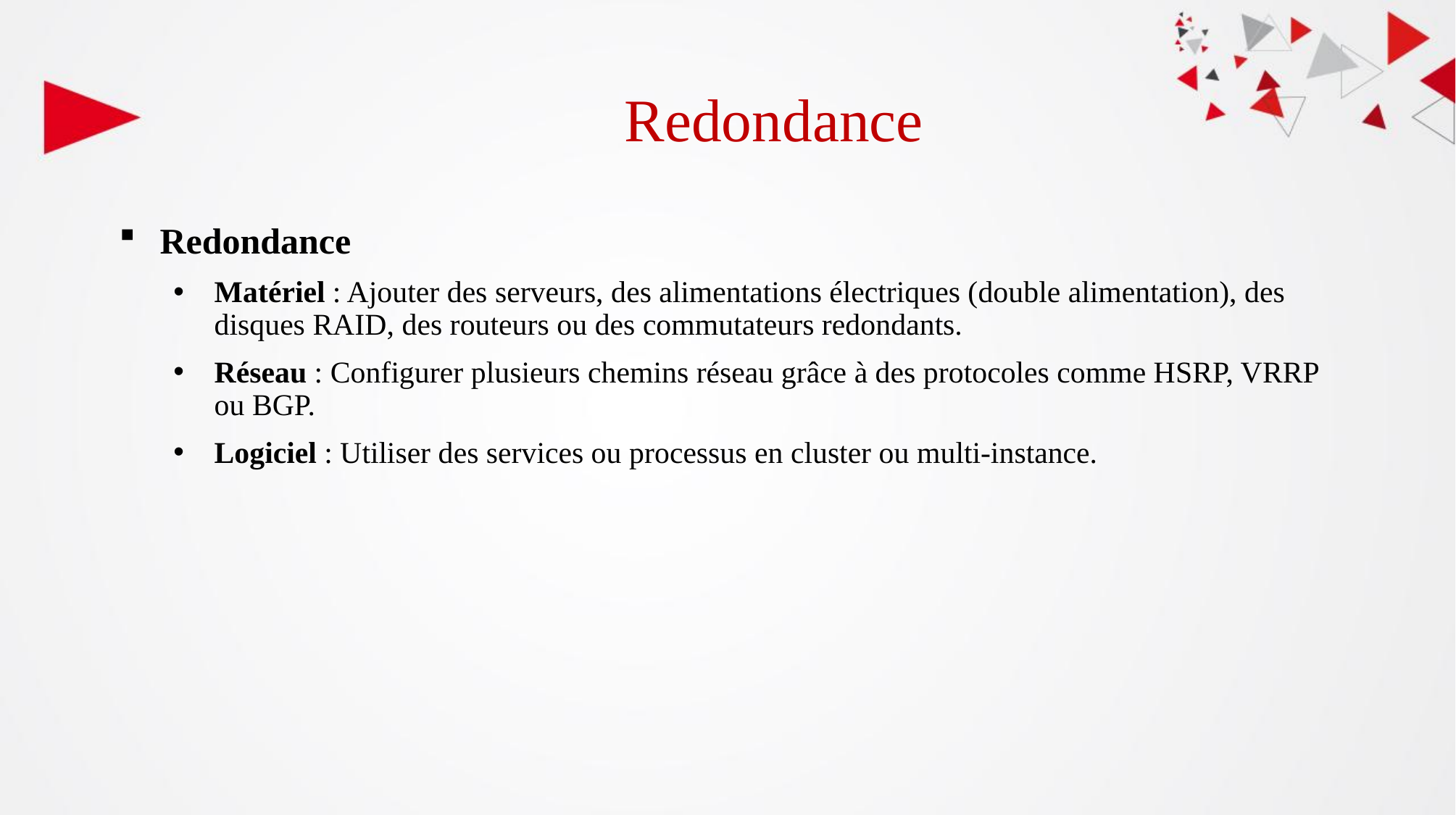

# Redondance
Redondance
Matériel : Ajouter des serveurs, des alimentations électriques (double alimentation), des disques RAID, des routeurs ou des commutateurs redondants.
Réseau : Configurer plusieurs chemins réseau grâce à des protocoles comme HSRP, VRRP ou BGP.
Logiciel : Utiliser des services ou processus en cluster ou multi-instance.